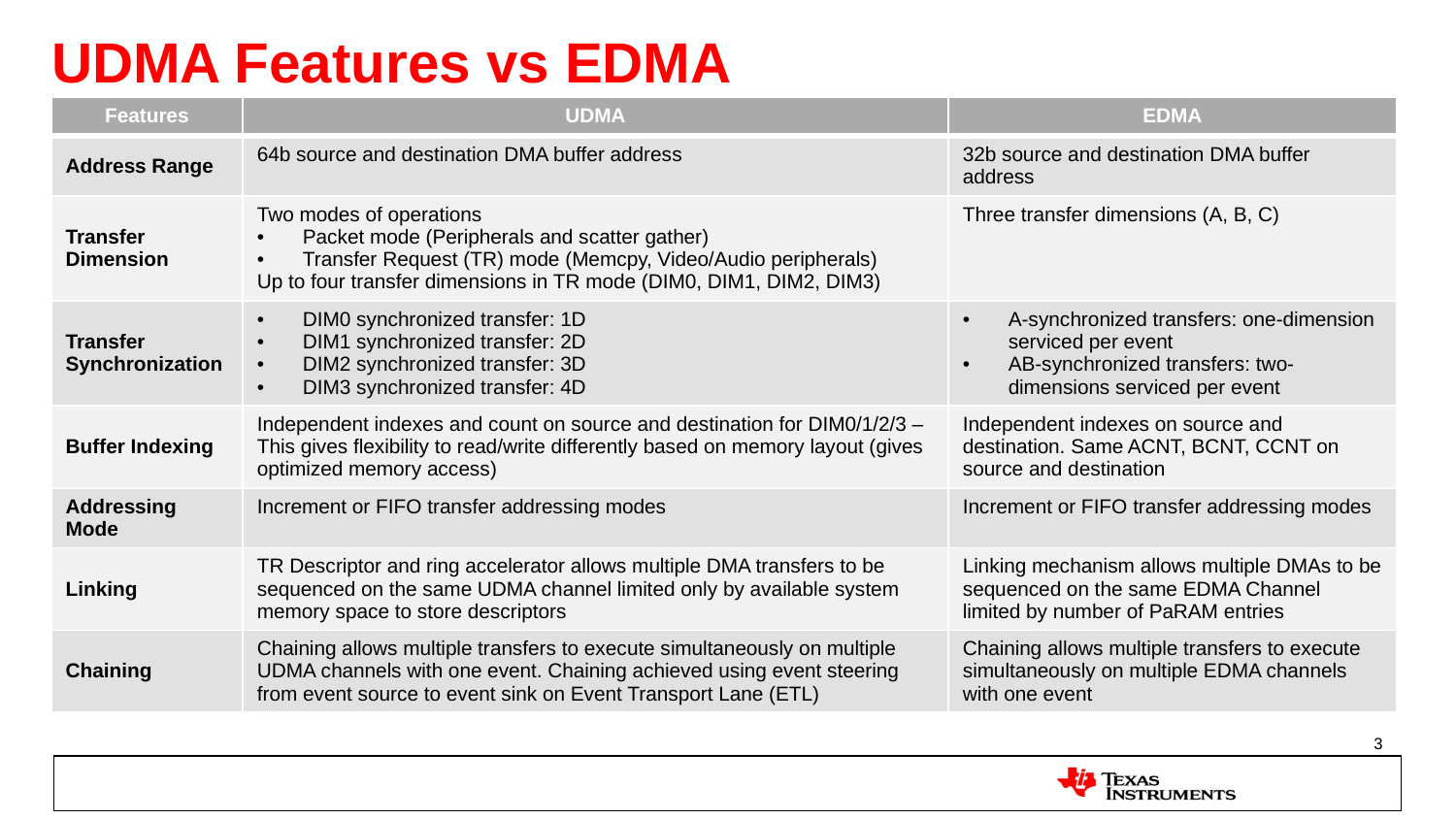

# UDMA Features vs EDMA
| Features | UDMA | EDMA |
| --- | --- | --- |
| Address Range | 64b source and destination DMA buffer address | 32b source and destination DMA buffer address |
| Transfer Dimension | Two modes of operations Packet mode (Peripherals and scatter gather) Transfer Request (TR) mode (Memcpy, Video/Audio peripherals) Up to four transfer dimensions in TR mode (DIM0, DIM1, DIM2, DIM3) | Three transfer dimensions (A, B, C) |
| Transfer Synchronization | DIM0 synchronized transfer: 1D DIM1 synchronized transfer: 2D DIM2 synchronized transfer: 3D DIM3 synchronized transfer: 4D | A-synchronized transfers: one-dimension serviced per event AB-synchronized transfers: two-dimensions serviced per event |
| Buffer Indexing | Independent indexes and count on source and destination for DIM0/1/2/3 – This gives flexibility to read/write differently based on memory layout (gives optimized memory access) | Independent indexes on source and destination. Same ACNT, BCNT, CCNT on source and destination |
| Addressing Mode | Increment or FIFO transfer addressing modes | Increment or FIFO transfer addressing modes |
| Linking | TR Descriptor and ring accelerator allows multiple DMA transfers to be sequenced on the same UDMA channel limited only by available system memory space to store descriptors | Linking mechanism allows multiple DMAs to be sequenced on the same EDMA Channel limited by number of PaRAM entries |
| Chaining | Chaining allows multiple transfers to execute simultaneously on multiple UDMA channels with one event. Chaining achieved using event steering from event source to event sink on Event Transport Lane (ETL) | Chaining allows multiple transfers to execute simultaneously on multiple EDMA channels with one event |
3